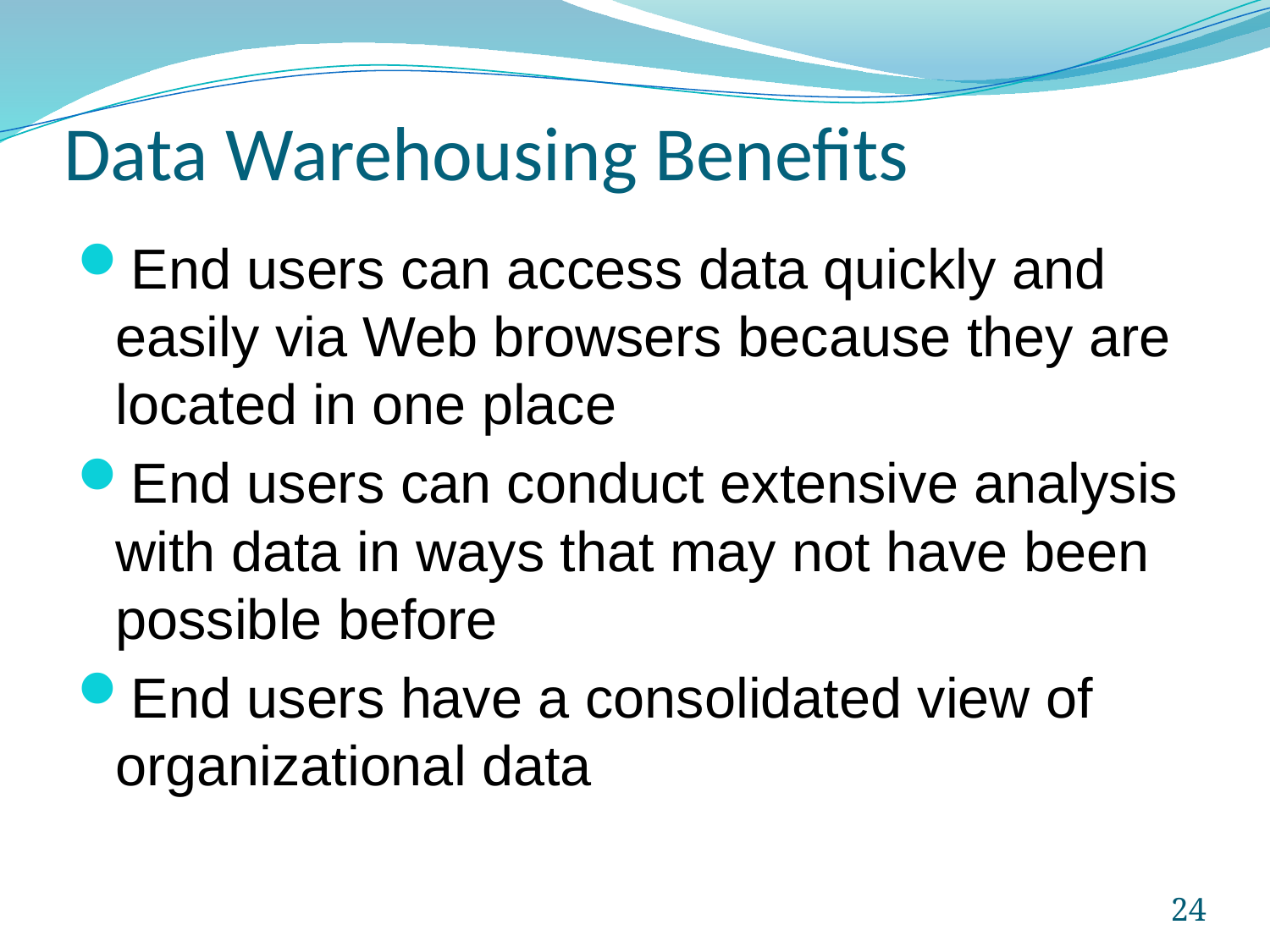

# Data Warehousing Benefits
End users can access data quickly and easily via Web browsers because they are located in one place
End users can conduct extensive analysis with data in ways that may not have been possible before
End users have a consolidated view of organizational data

24